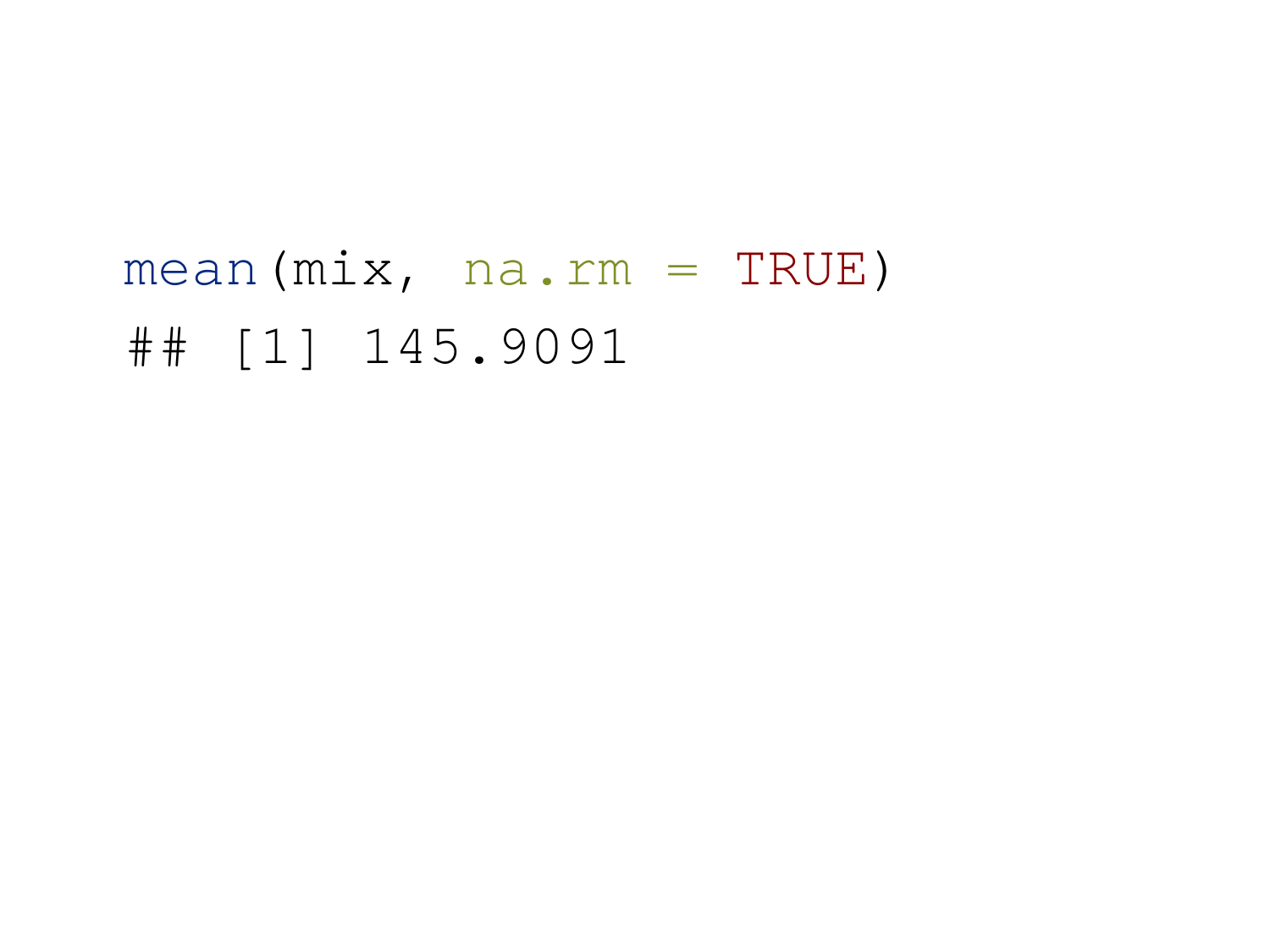

mean(mix, na.rm = TRUE)
## [1] 145.9091